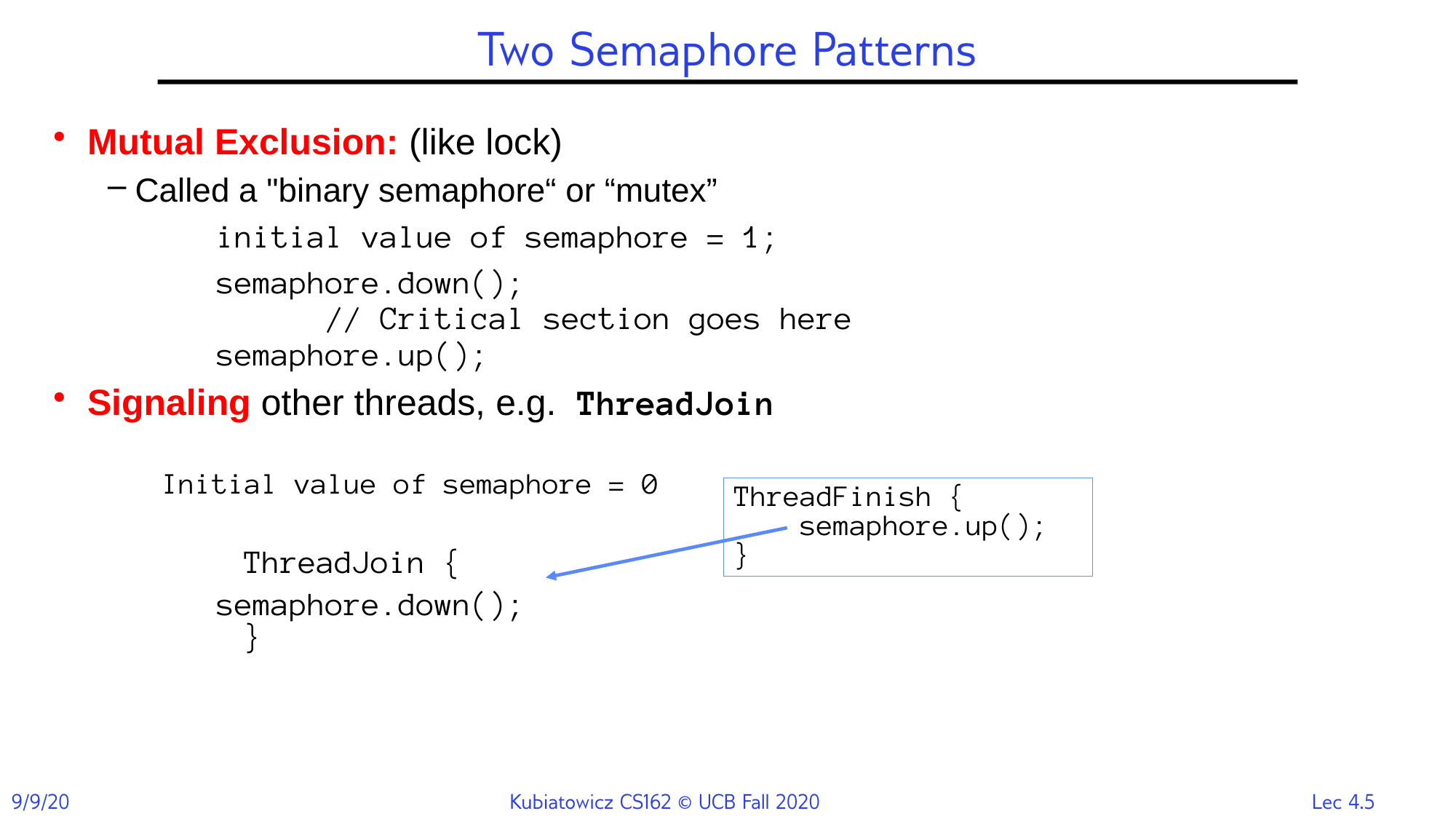

# Two Semaphore Patterns
Mutual Exclusion: (like lock)
Called a "binary semaphore“ or “mutex”
	initial value of semaphore = 1;
  	semaphore.down();
		// Critical section goes here
  	semaphore.up();
Signaling other threads, e.g.  ThreadJoin

Initial value of semaphore = 0

		ThreadJoin {
      semaphore.down();
	}
ThreadFinish {
    semaphore.up();
}